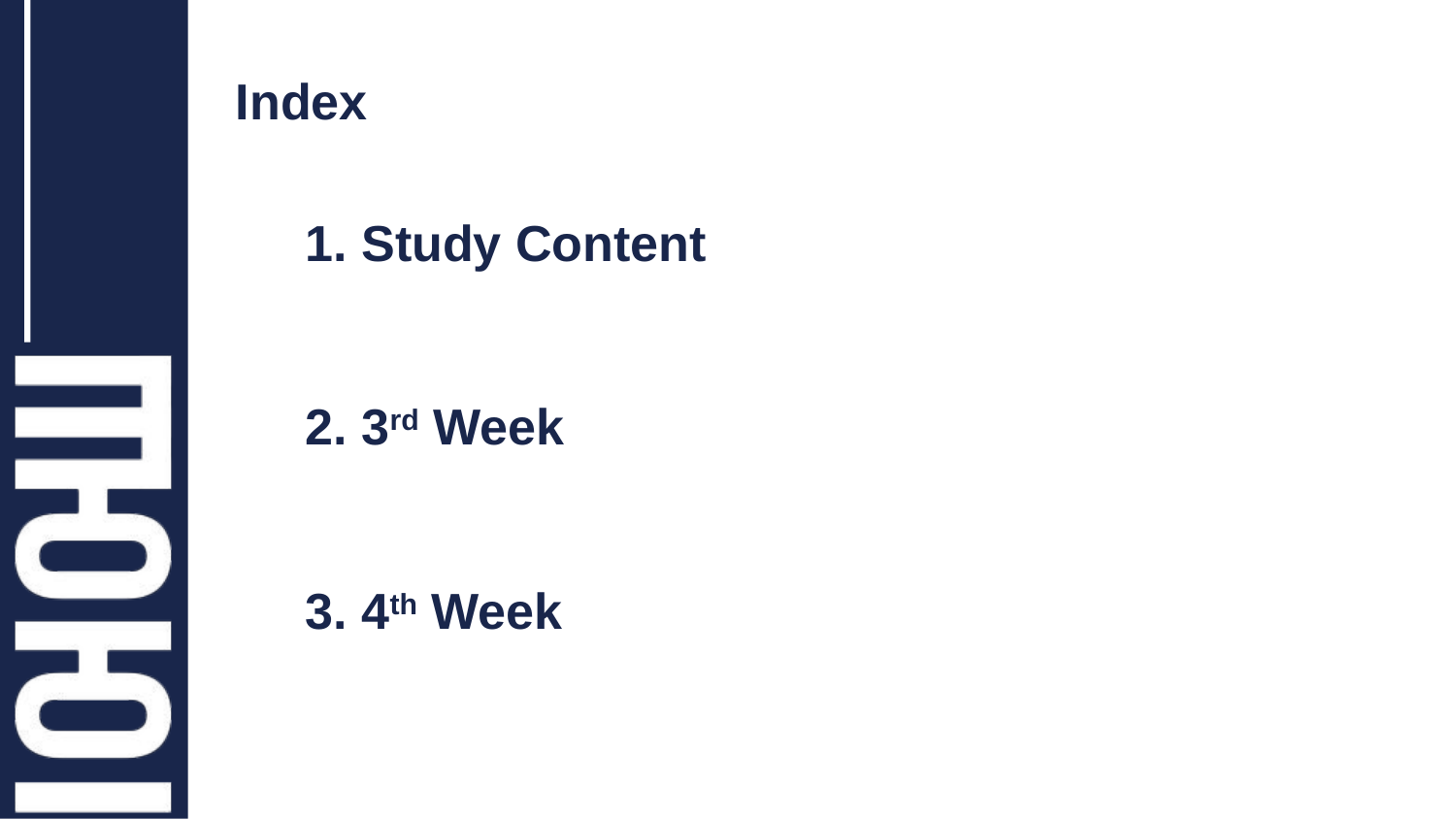

Index
1. Study Content
2. 3rd Week
3. 4th Week